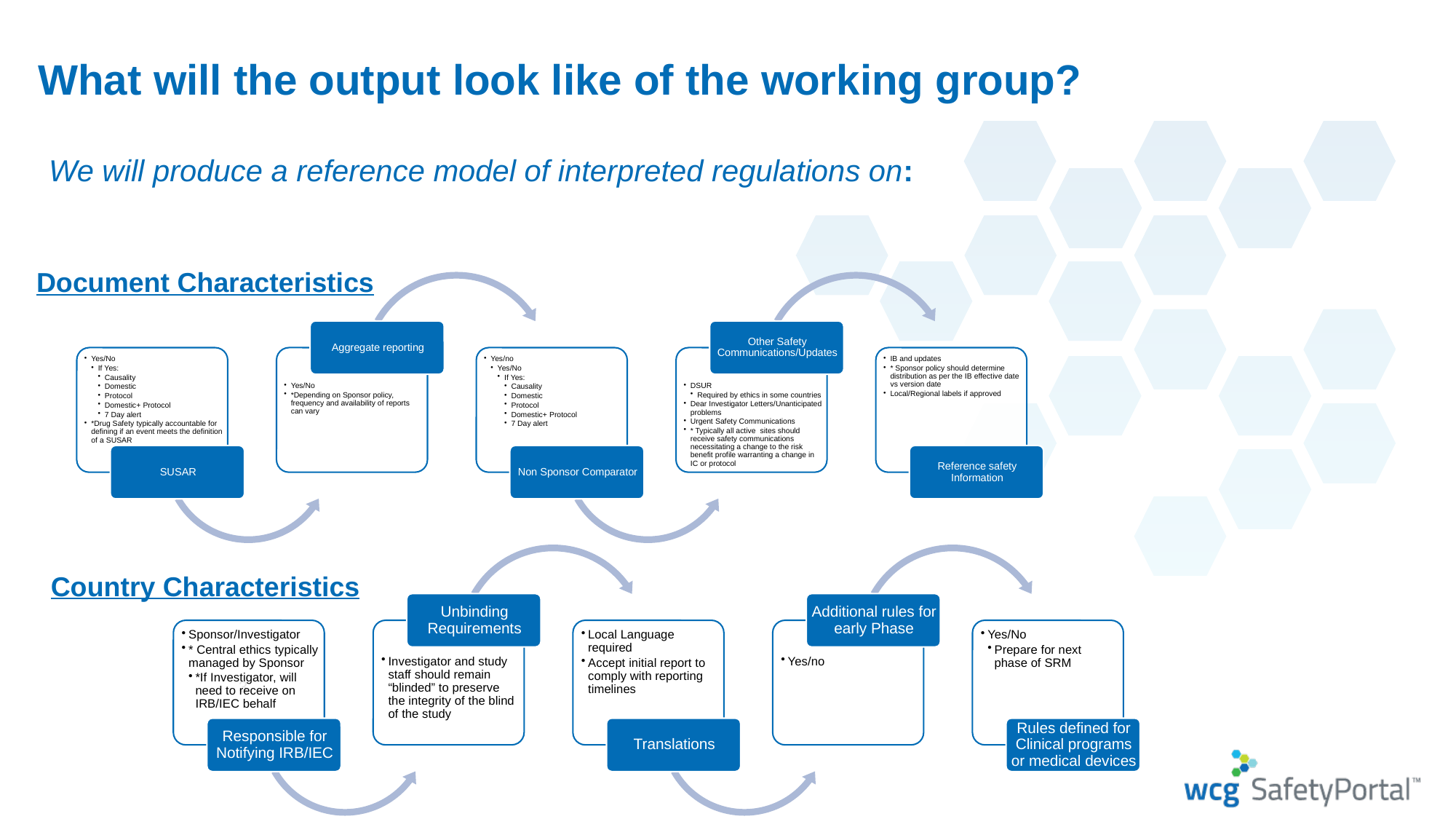

# What will the output look like of the working group?
We will produce a reference model of interpreted regulations on:
Yes/No
If Yes:
Causality
Domestic
Protocol
Domestic+ Protocol
7 Day alert
*Drug Safety typically accountable for defining if an event meets the definition of a SUSAR
SUSAR
Yes/No
*Depending on Sponsor policy, frequency and availability of reports can vary
Aggregate reporting
Yes/no
Yes/No
If Yes:
Causality
Domestic
Protocol
Domestic+ Protocol
7 Day alert
Non Sponsor Comparator
DSUR
Required by ethics in some countries
Dear Investigator Letters/Unanticipated problems
Urgent Safety Communications
* Typically all active  sites should receive safety communications necessitating a change to the risk benefit profile warranting a change in IC or protocol
Other Safety Communications/Updates
IB and updates
* Sponsor policy should determine distribution as per the IB effective date vs version date
Local/Regional labels if approved
Reference safety Information
Document Characteristics

Sponsor/Investigator
* Central ethics typically managed by Sponsor
*If Investigator, will need to receive on IRB/IEC behalf
Responsible for Notifying IRB/IEC
Investigator and study staff should remain “blinded” to preserve the integrity of the blind of the study
Unbinding Requirements
Local Language required
Accept initial report to comply with reporting timelines
Translations
Yes/no
Additional rules for early Phase
Yes/No
Prepare for next phase of SRM
Rules defined for Clinical programs or medical devices
Country Characteristics
3